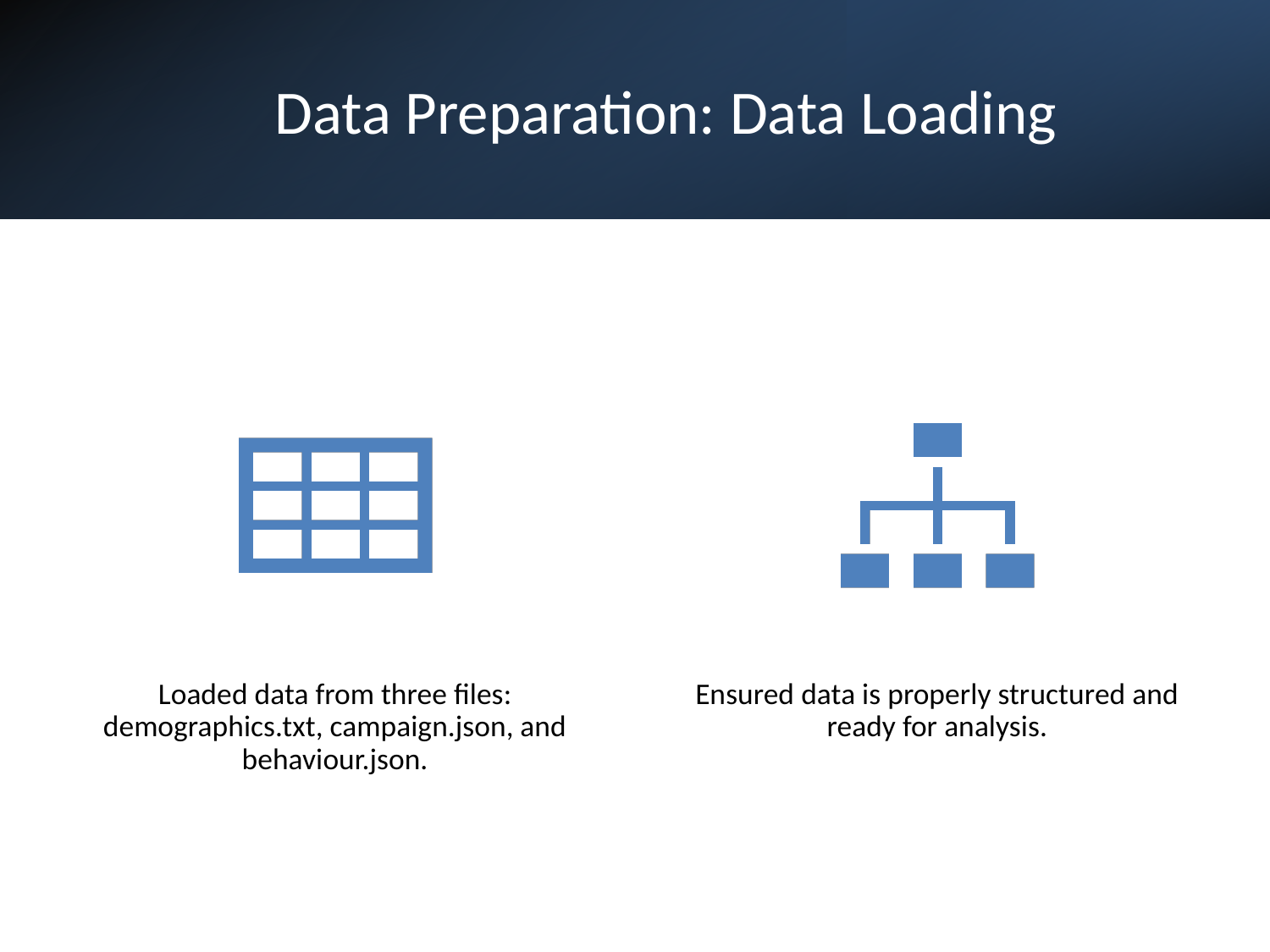

# Data Preparation: Data Loading
Loaded data from three files: demographics.txt, campaign.json, and behaviour.json.
Ensured data is properly structured and ready for analysis.